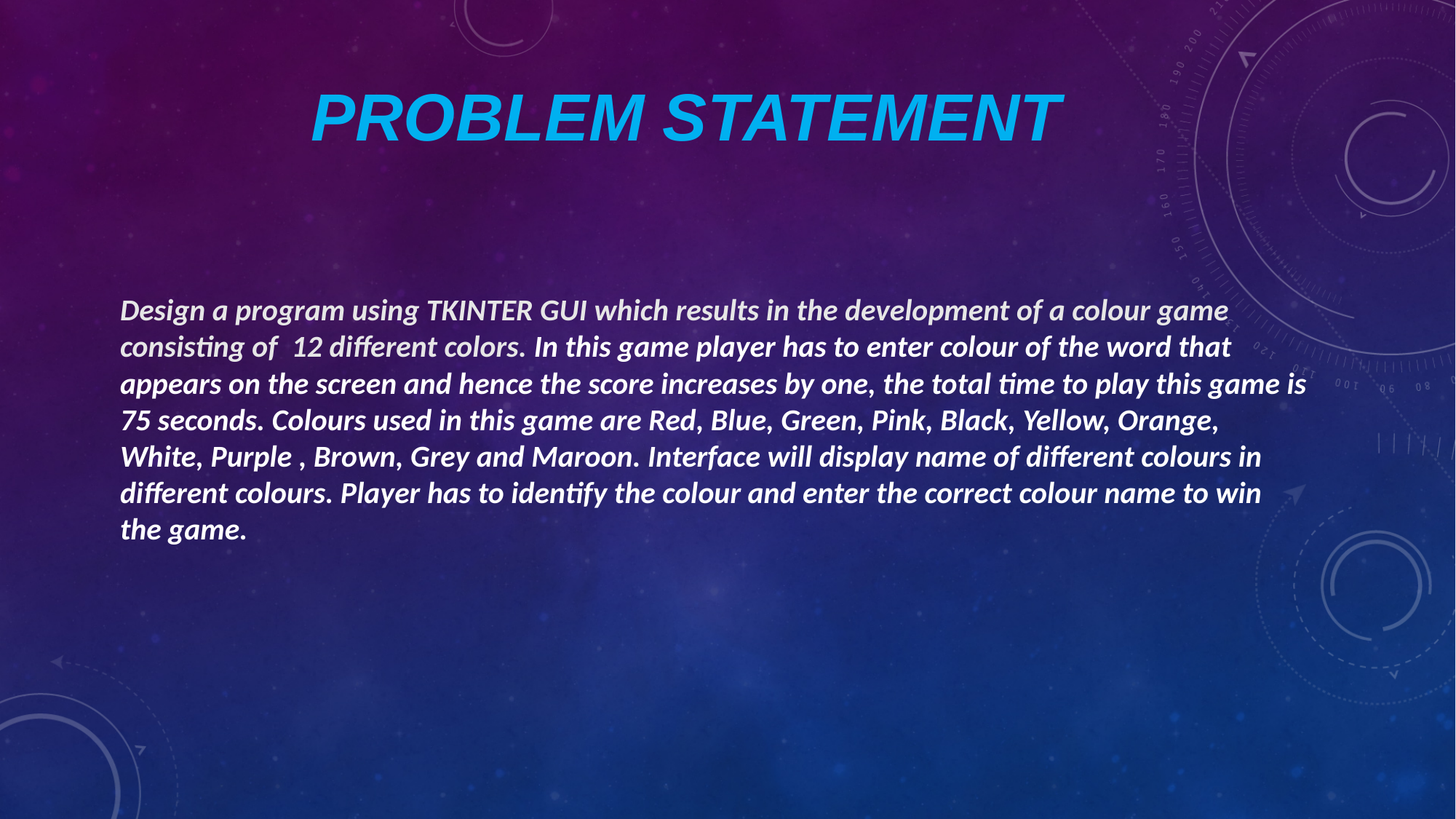

# PROBLEM STATEMENT
Design a program using TKINTER GUI which results in the development of a colour game consisting of  12 different colors. In this game player has to enter colour of the word that appears on the screen and hence the score increases by one, the total time to play this game is 75 seconds. Colours used in this game are Red, Blue, Green, Pink, Black, Yellow, Orange, White, Purple , Brown, Grey and Maroon. Interface will display name of different colours in different colours. Player has to identify the colour and enter the correct colour name to win the game.